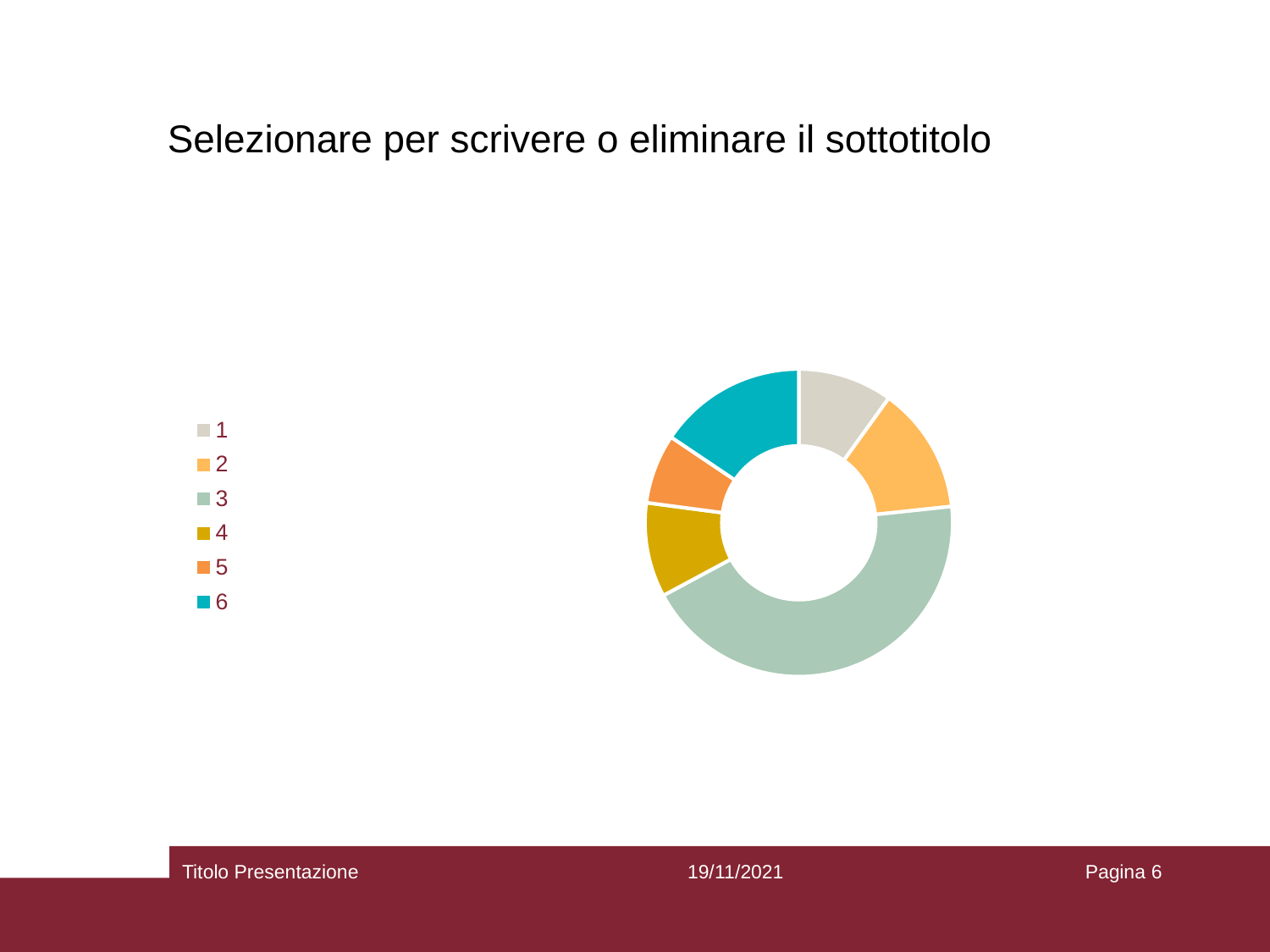

#
Selezionare per scrivere o eliminare il sottotitolo

### Chart

| Category | Est |
|---|---|
| 1 | 20.4 |
| 2 | 27.4 |
| 3 | 90.0 |
| 4 | 20.4 |
| 5 | 15.0 |
| 6 | 32.0 |
Titolo Presentazione
19/11/2021
Pagina 6